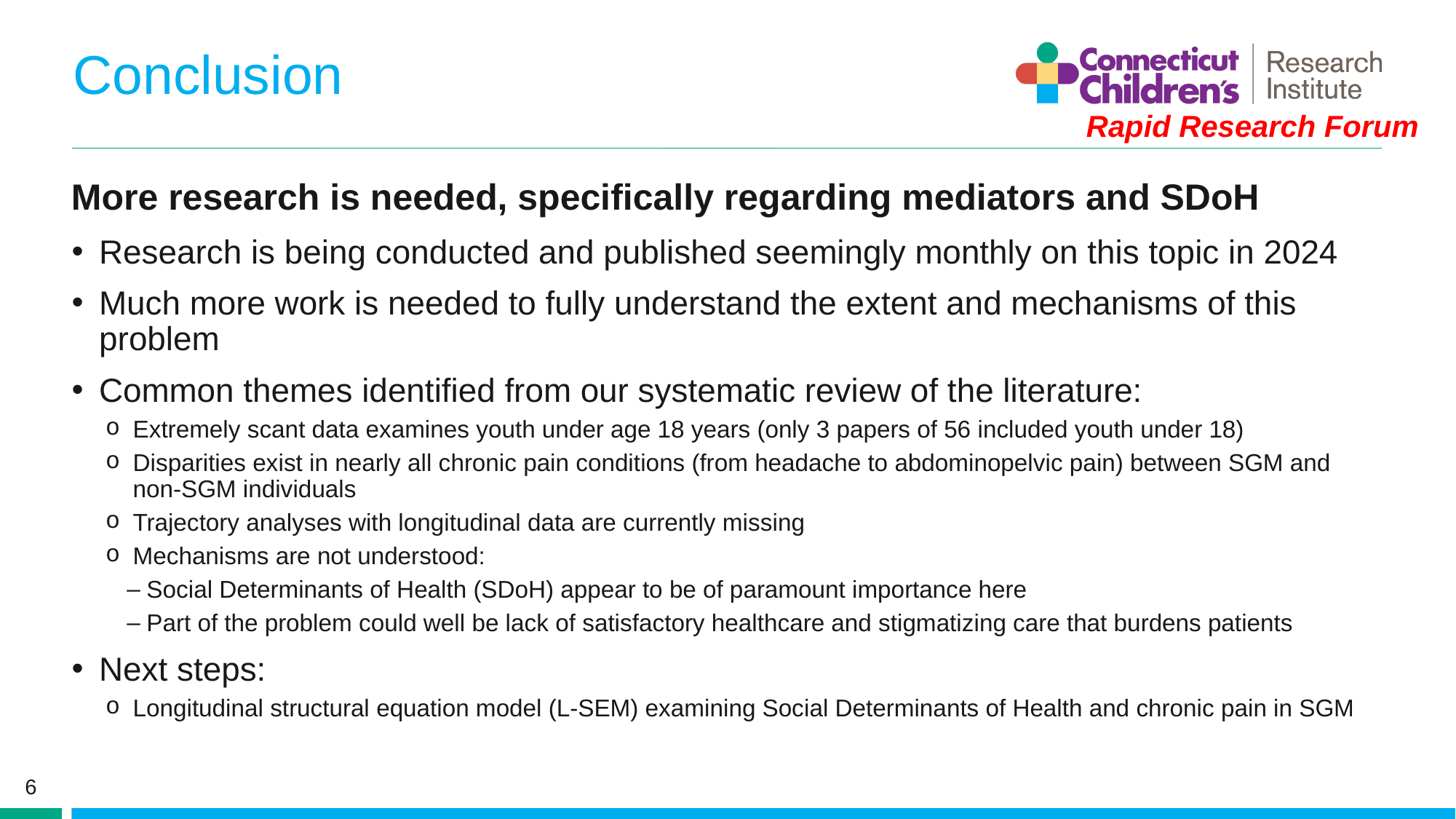

# Conclusion
Rapid Research Forum
More research is needed, specifically regarding mediators and SDoH
Research is being conducted and published seemingly monthly on this topic in 2024
Much more work is needed to fully understand the extent and mechanisms of this problem
Common themes identified from our systematic review of the literature:
Extremely scant data examines youth under age 18 years (only 3 papers of 56 included youth under 18)
Disparities exist in nearly all chronic pain conditions (from headache to abdominopelvic pain) between SGM and non-SGM individuals
Trajectory analyses with longitudinal data are currently missing
Mechanisms are not understood:
Social Determinants of Health (SDoH) appear to be of paramount importance here
Part of the problem could well be lack of satisfactory healthcare and stigmatizing care that burdens patients
Next steps:
Longitudinal structural equation model (L-SEM) examining Social Determinants of Health and chronic pain in SGM
6